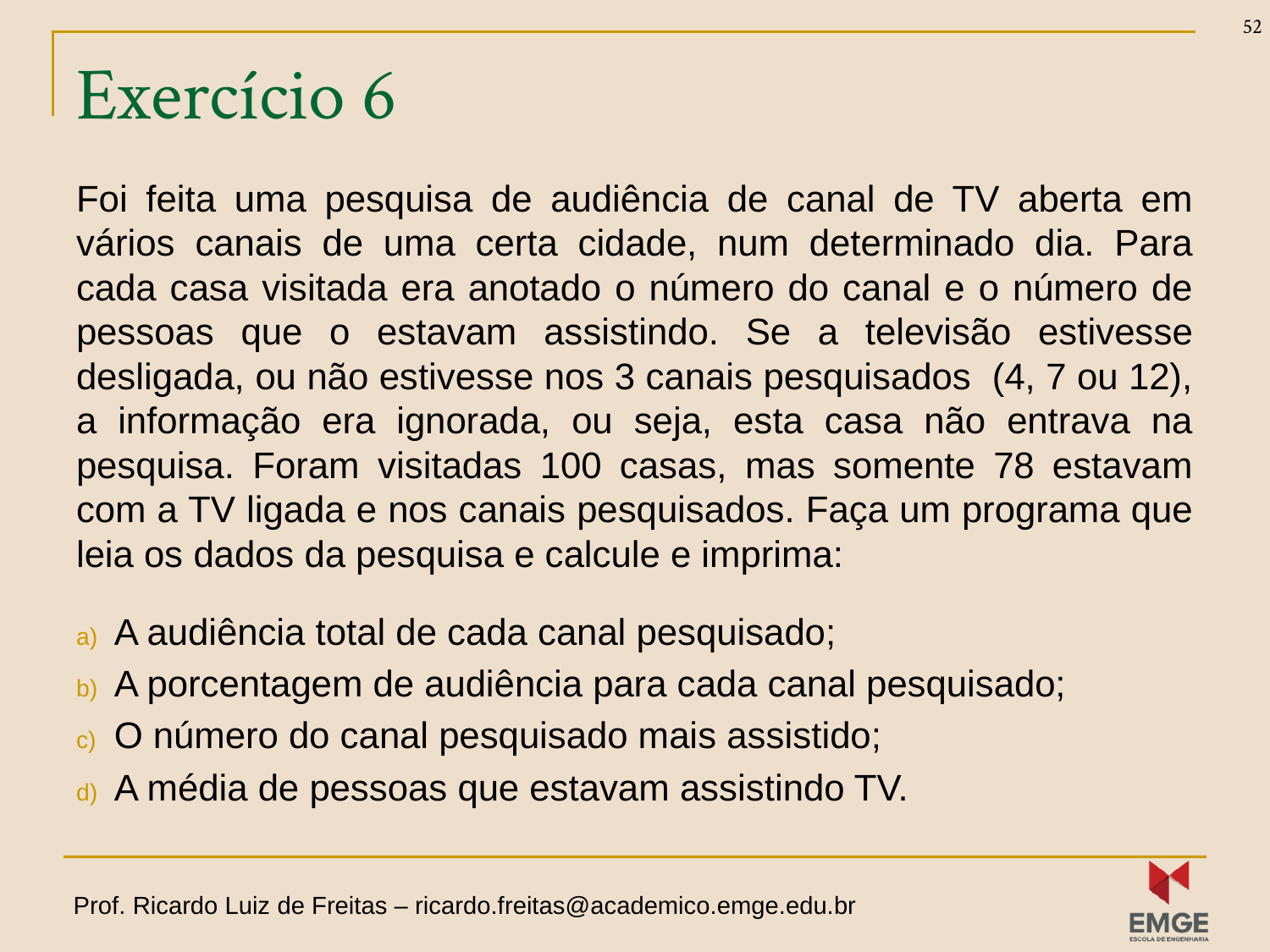

52
# Exercício 6
Foi feita uma pesquisa de audiência de canal de TV aberta em vários canais de uma certa cidade, num determinado dia. Para cada casa visitada era anotado o número do canal e o número de pessoas que o estavam assistindo. Se a televisão estivesse desligada, ou não estivesse nos 3 canais pesquisados  (4, 7 ou 12), a informação era ignorada, ou seja, esta casa não entrava na pesquisa. Foram visitadas 100 casas, mas somente 78 estavam com a TV ligada e nos canais pesquisados. Faça um programa que leia os dados da pesquisa e calcule e imprima:

A audiência total de cada canal pesquisado;
A porcentagem de audiência para cada canal pesquisado;
O número do canal pesquisado mais assistido;
A média de pessoas que estavam assistindo TV.